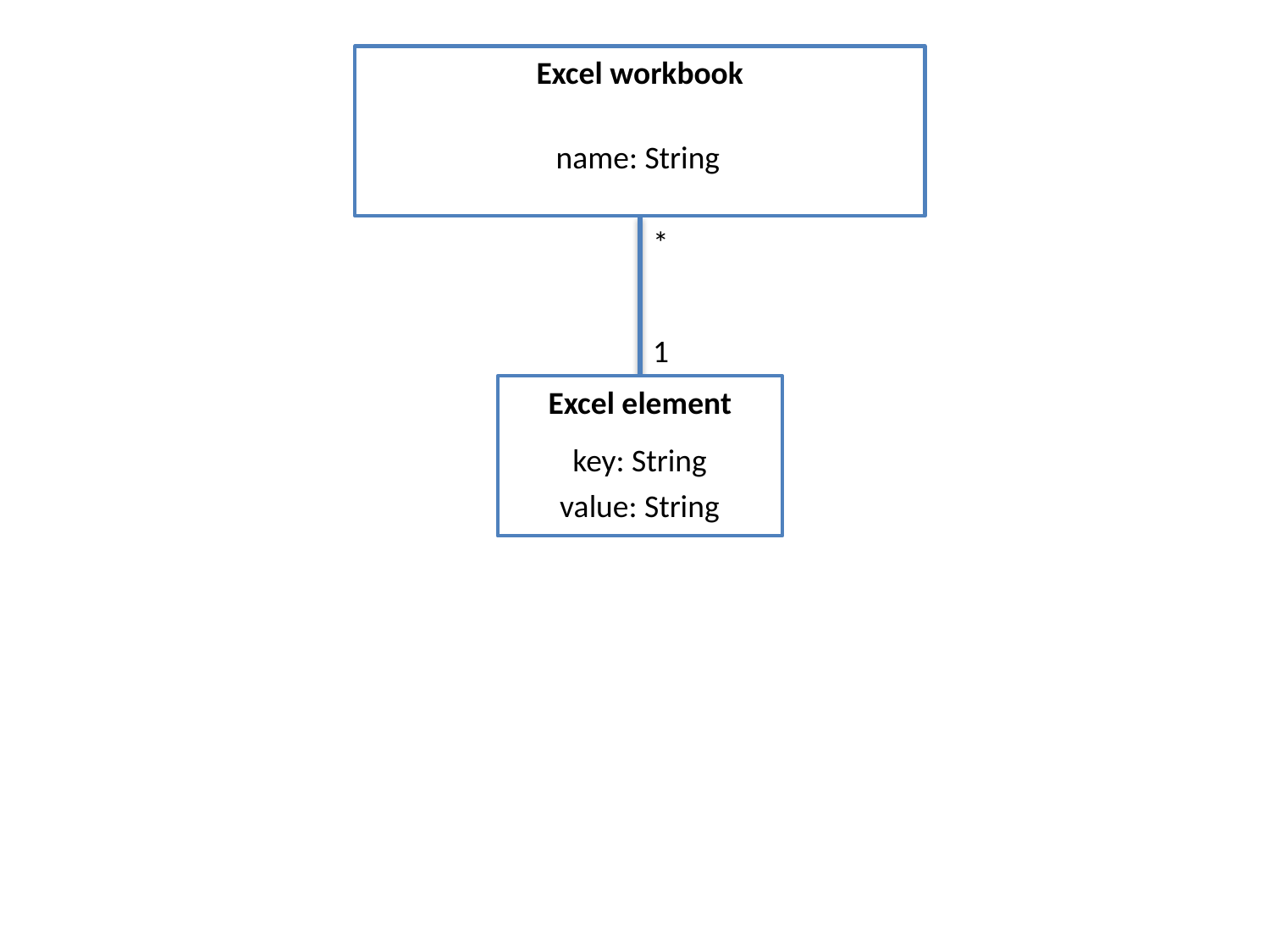

Excel workbook
name: String
*
1
Excel element
value: String
key: String